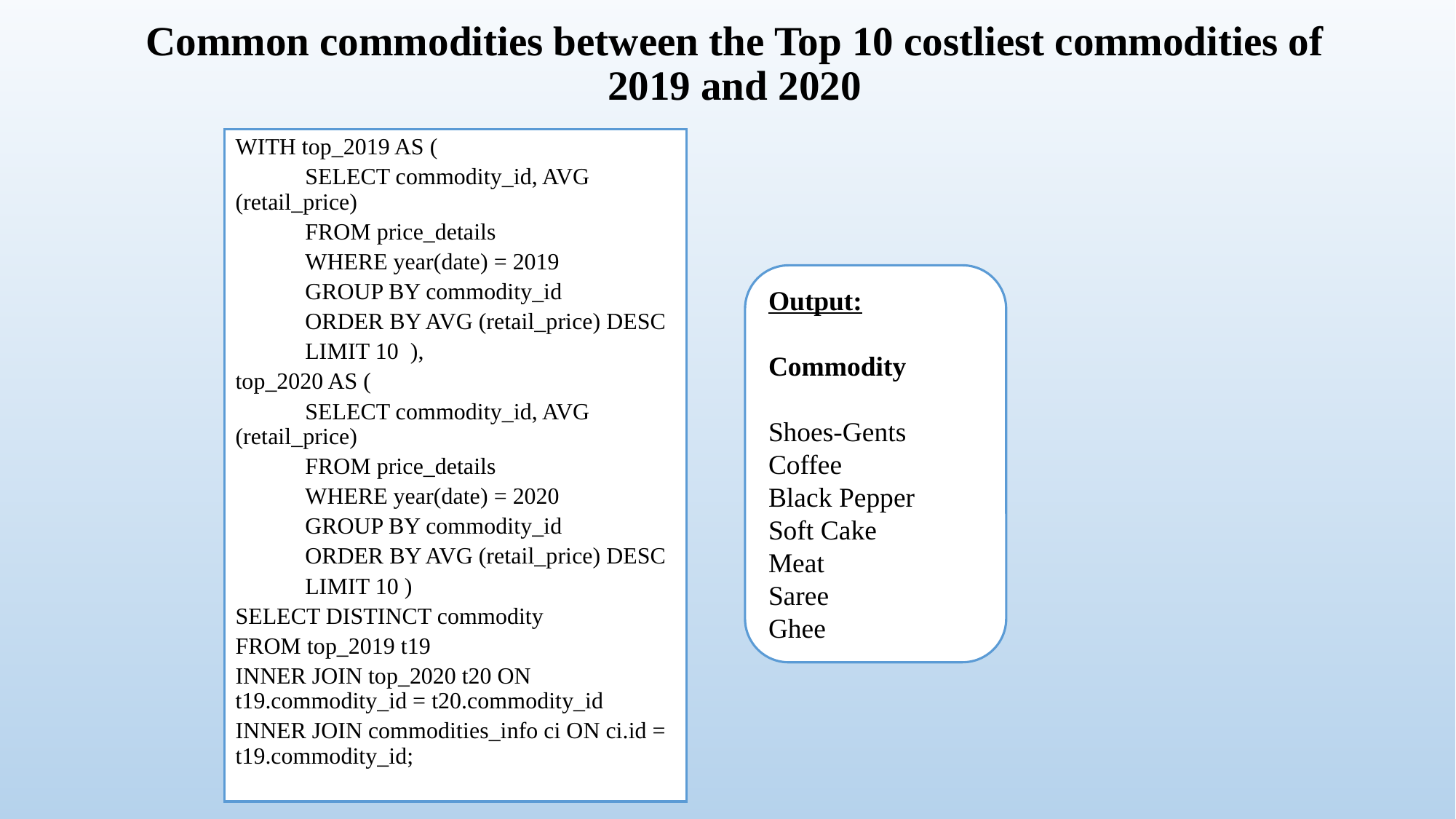

# Common commodities between the Top 10 costliest commodities of 2019 and 2020
WITH top_2019 AS (
SELECT commodity_id, AVG (retail_price)
FROM price_details
WHERE year(date) = 2019
GROUP BY commodity_id
ORDER BY AVG (retail_price) DESC
LIMIT 10  ),
top_2020 AS (
SELECT commodity_id, AVG (retail_price)
FROM price_details
WHERE year(date) = 2020
GROUP BY commodity_id
ORDER BY AVG (retail_price) DESC
LIMIT 10 )
SELECT DISTINCT commodity
FROM top_2019 t19
INNER JOIN top_2020 t20 ON t19.commodity_id = t20.commodity_id
INNER JOIN commodities_info ci ON ci.id = t19.commodity_id;
Output:

Commodity

Shoes-Gents
Coffee
Black Pepper
Soft Cake
Meat
Saree
Ghee